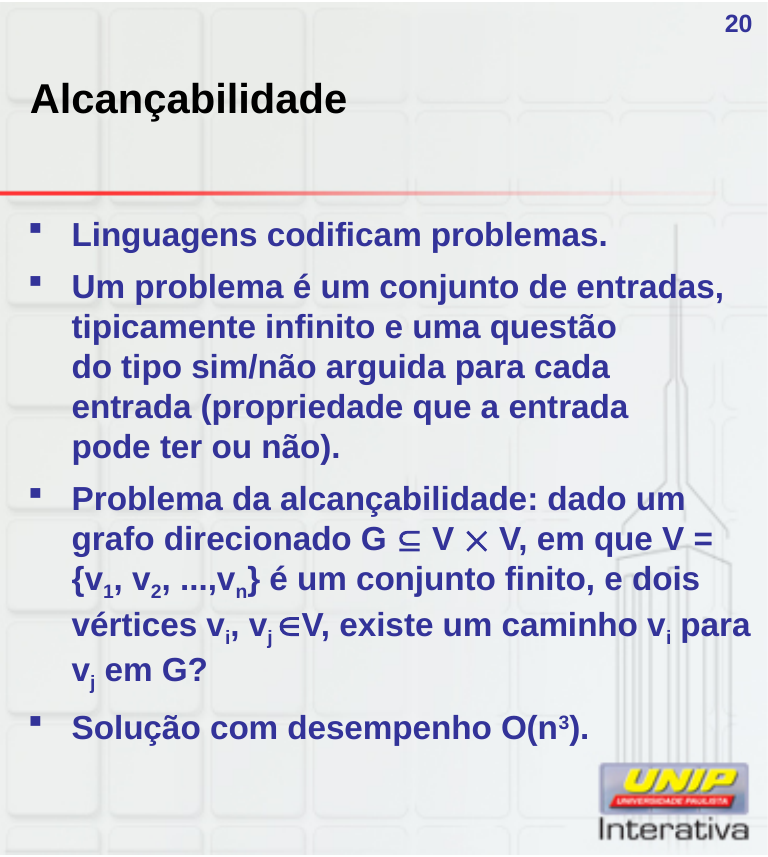

# Alcançabilidade
20
Linguagens codificam problemas.
Um problema é um conjunto de entradas, tipicamente infinito e uma questão
do tipo sim/não arguida para cada
entrada (propriedade que a entrada
pode ter ou não).
Problema da alcançabilidade: dado um grafo direcionado G ⊆ V × V, em que V = {v1, v2, ...,vn} é um conjunto finito, e dois vértices vi, vj ∈V, existe um caminho vi para vj em G?
Solução com desempenho O(n3).